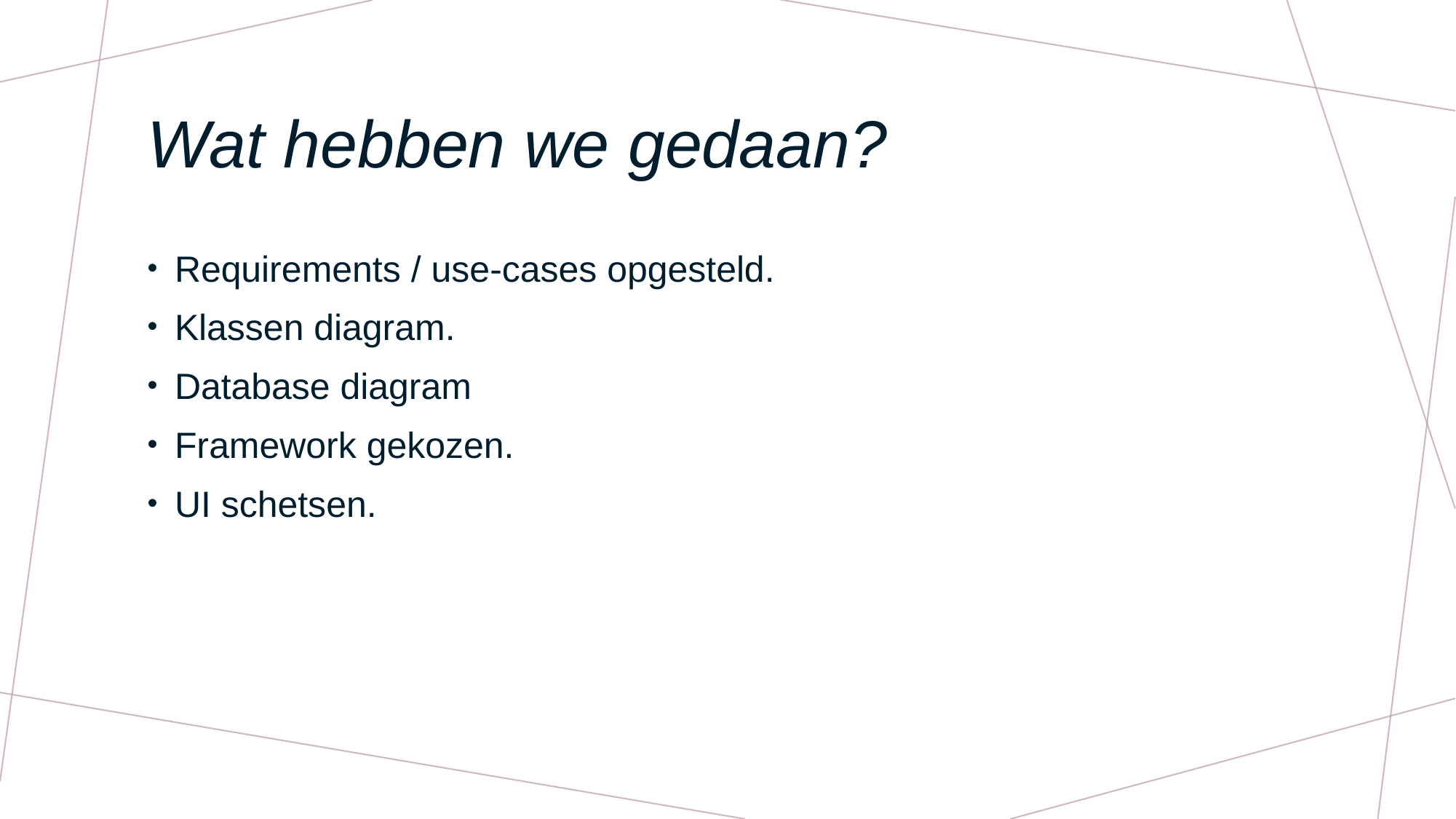

# Wat hebben we gedaan?
Requirements / use-cases opgesteld.
Klassen diagram.
Database diagram
Framework gekozen.
UI schetsen.